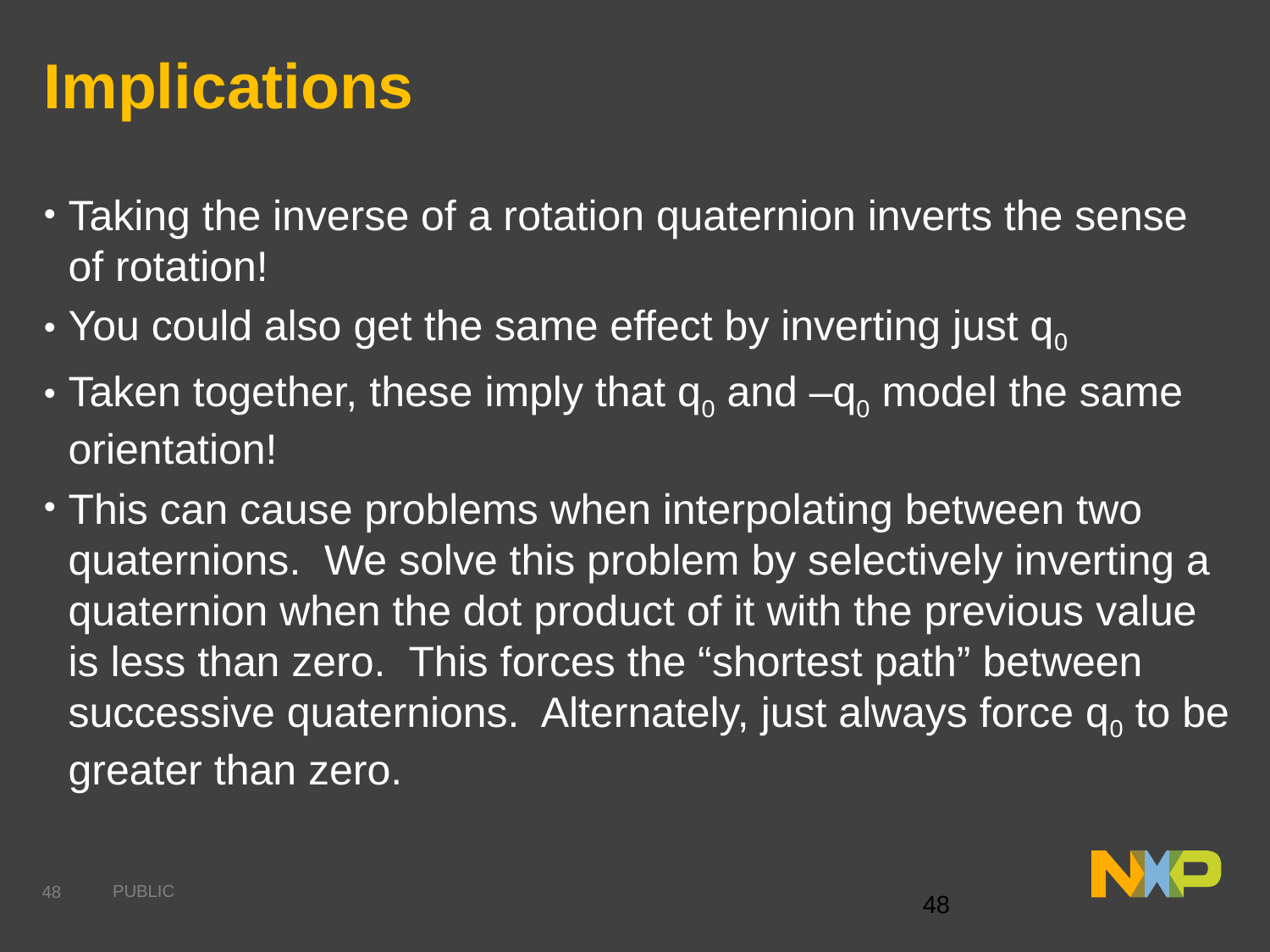

# Implications
Taking the inverse of a rotation quaternion inverts the sense of rotation!
You could also get the same effect by inverting just q0
Taken together, these imply that q0 and –q0 model the same orientation!
This can cause problems when interpolating between two quaternions.  We solve this problem by selectively inverting a quaternion when the dot product of it with the previous value is less than zero.  This forces the “shortest path” between successive quaternions.  Alternately, just always force q0 to be greater than zero.

48